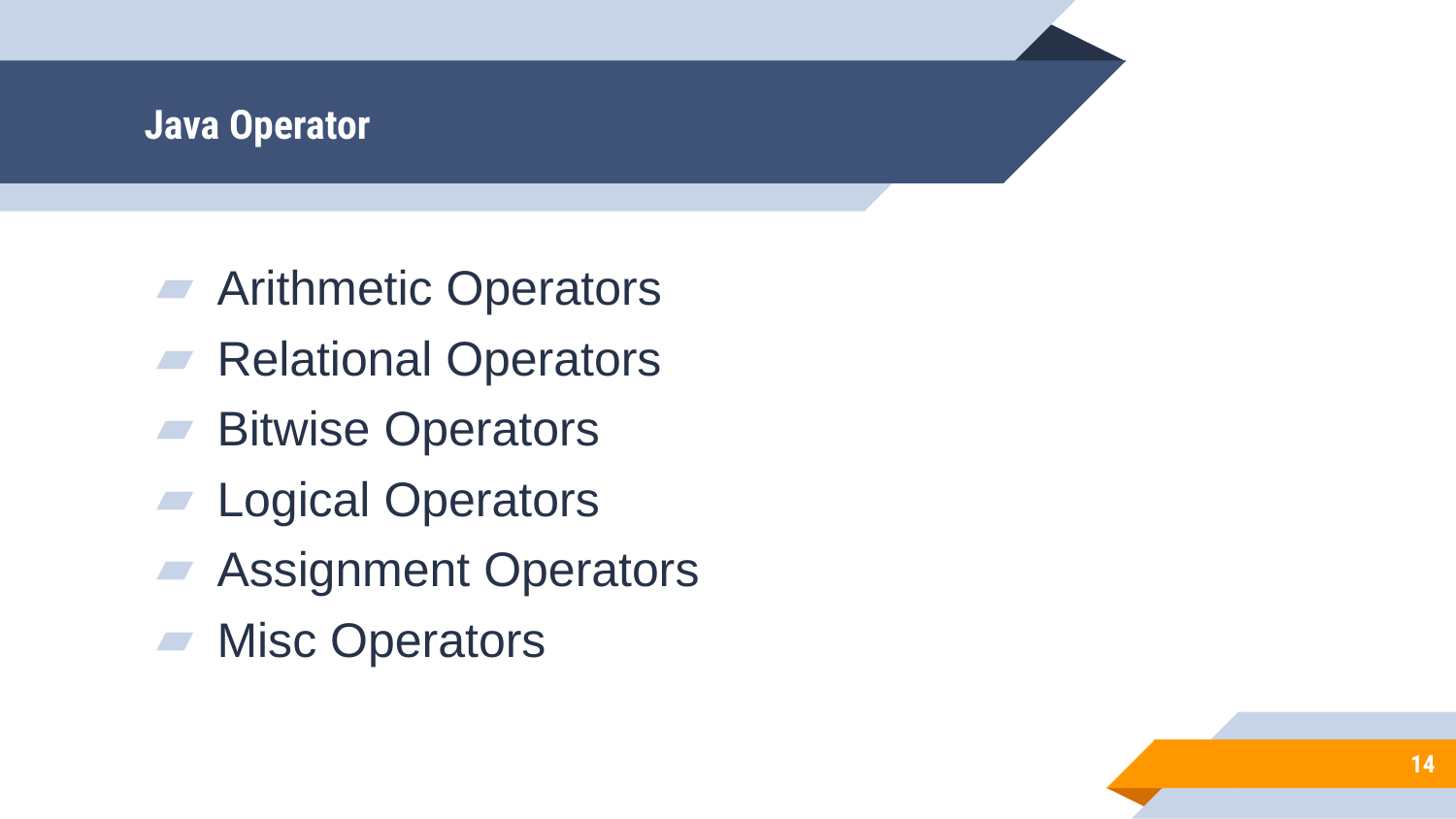

# Java Operator
Arithmetic Operators
Relational Operators
Bitwise Operators
Logical Operators
Assignment Operators
Misc Operators
14